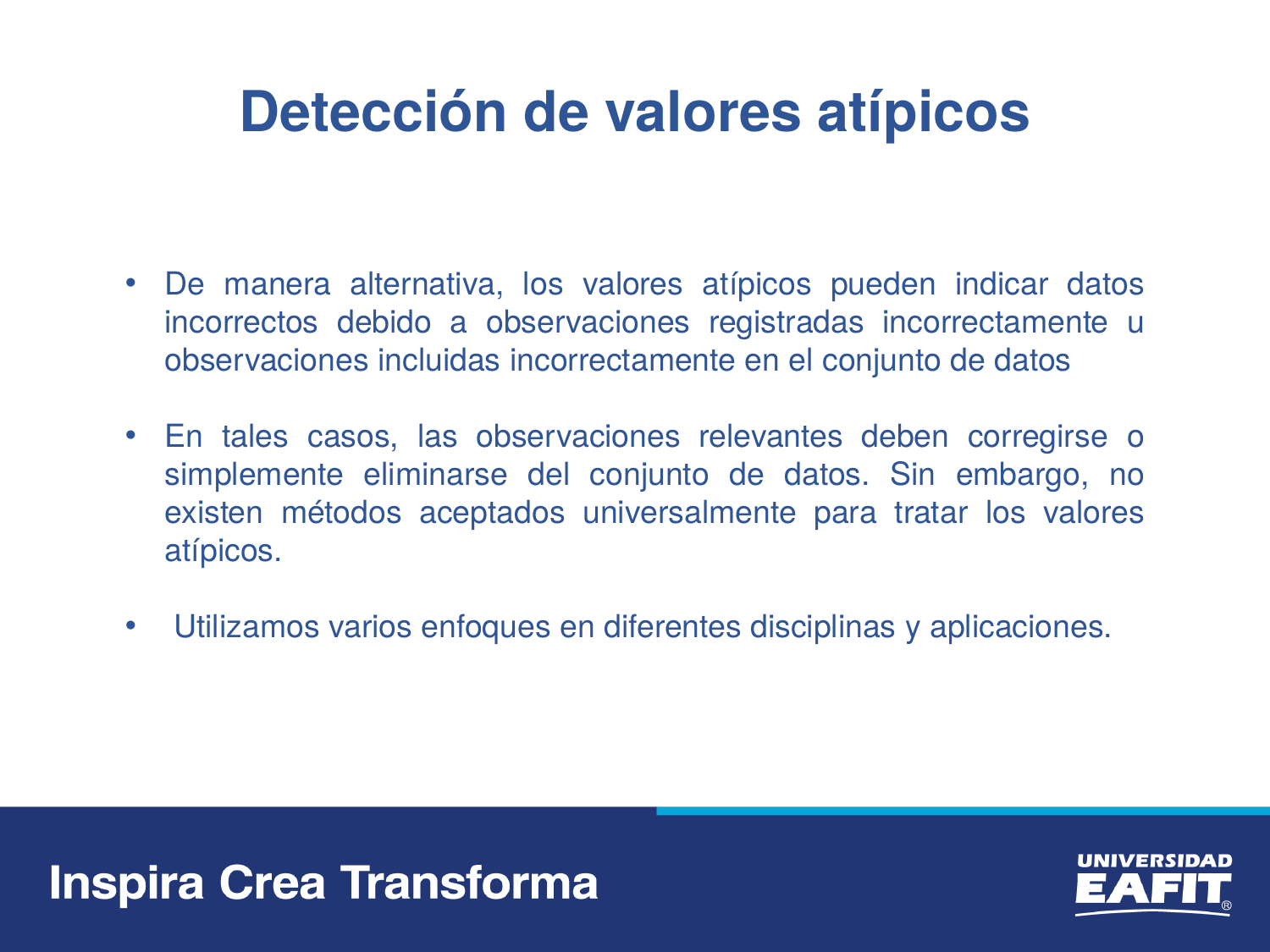

Detección de valores atípicos

De manera alternativa, los valores atípicos pueden indicar datos incorrectos debido a observaciones registradas incorrectamente u observaciones incluidas incorrectamente en el conjunto de datos

En tales casos, las observaciones relevantes deben corregirse o simplemente eliminarse del conjunto de datos. Sin embargo, no existen métodos aceptados universalmente para tratar los valores atípicos.

 Utilizamos varios enfoques en diferentes disciplinas y aplicaciones.